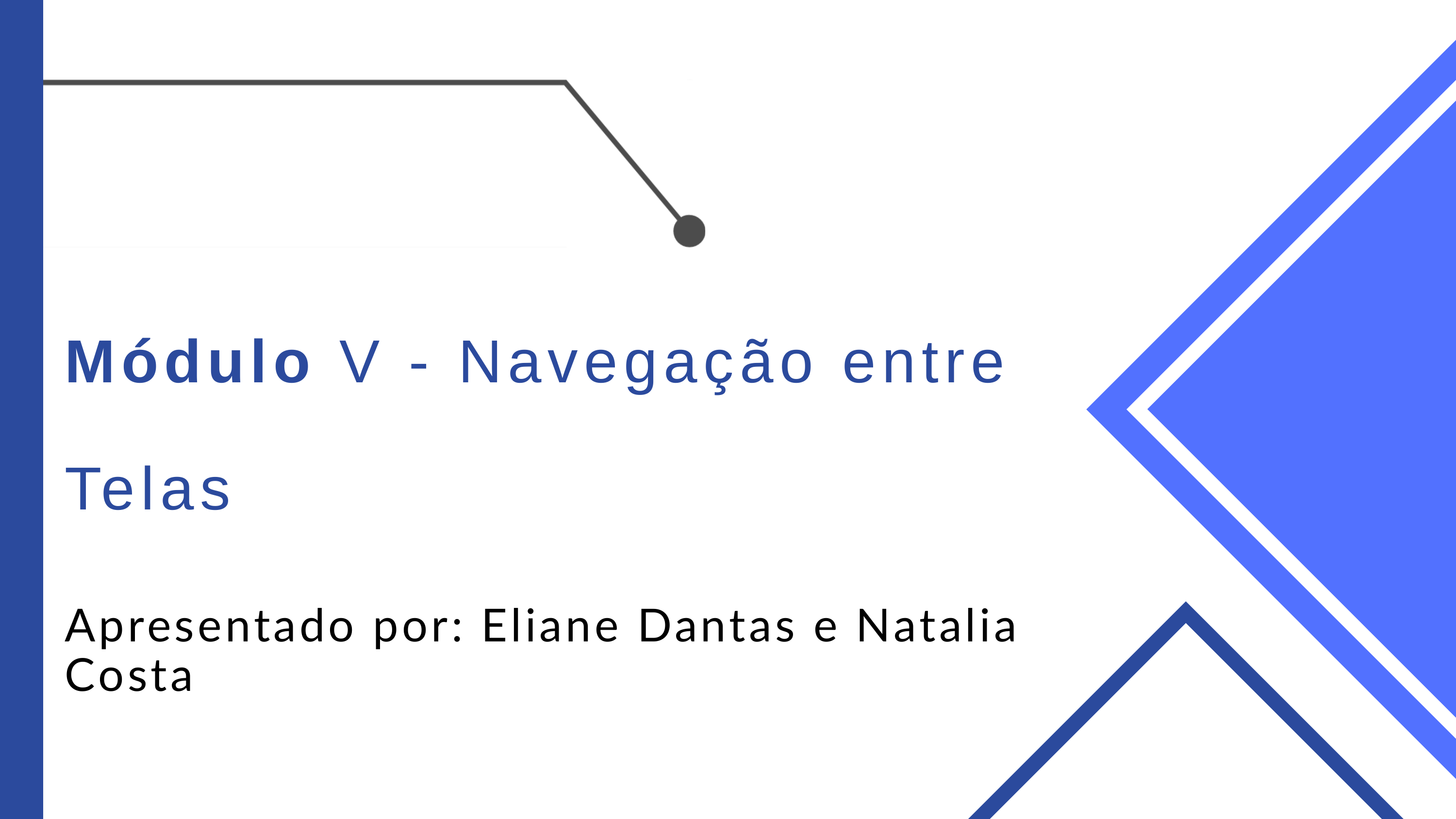

Módulo V - Navegação entre Telas
Apresentado por: Eliane Dantas e Natalia Costa